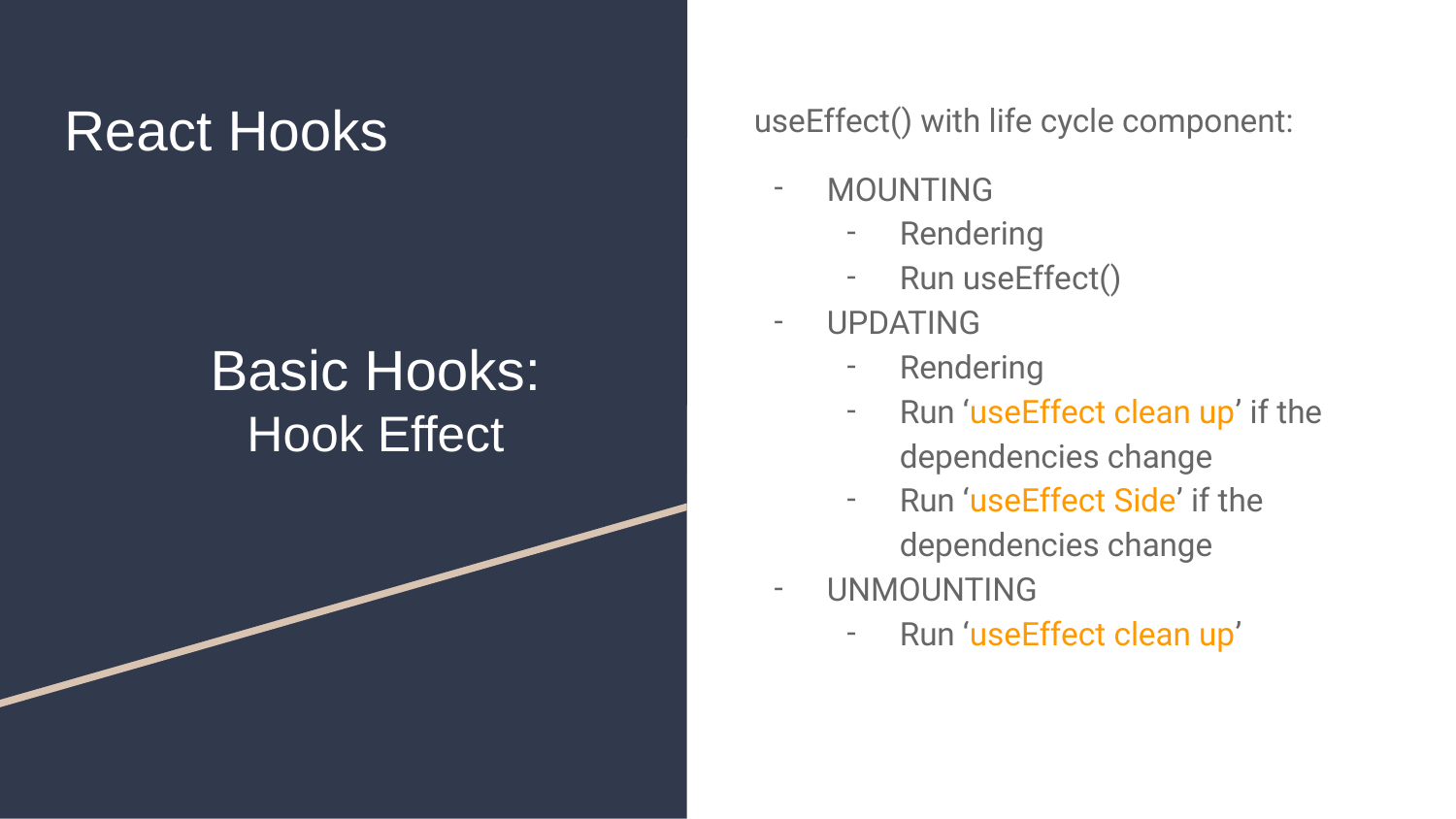

# React Hooks
useEffect() with life cycle component:
MOUNTING
Rendering
Run useEffect()
UPDATING
Rendering
Run ‘useEffect clean up’ if the dependencies change
Run ‘useEffect Side’ if the dependencies change
UNMOUNTING
Run ‘useEffect clean up’
Basic Hooks:
Hook Effect